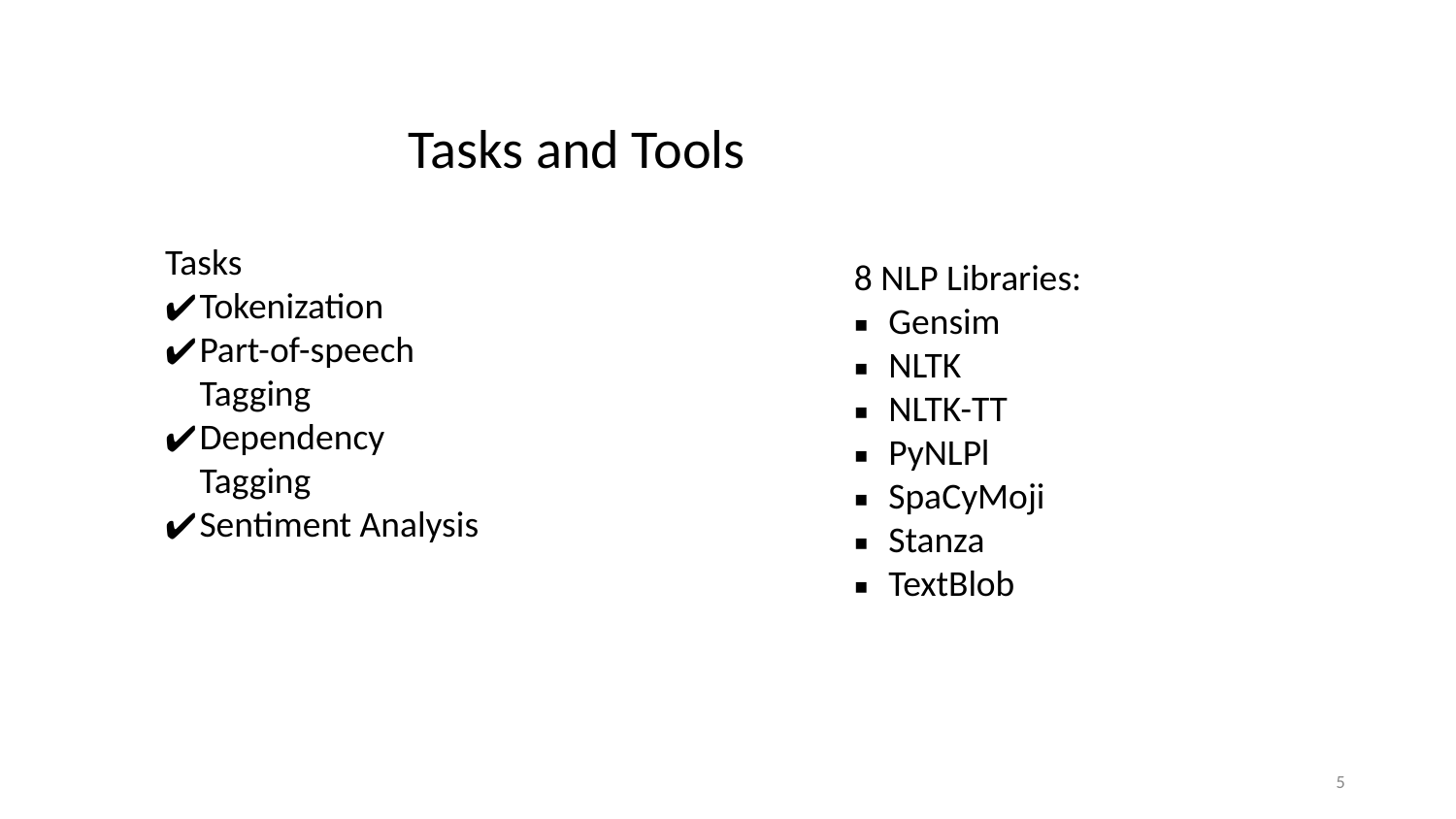

Tasks and Tools
Tasks
Tokenization
Part-of-speech Tagging
Dependency Tagging
Sentiment Analysis

8 NLP Libraries:
Gensim
NLTK
NLTK-TT
PyNLPl
SpaCyMoji
Stanza
TextBlob
5